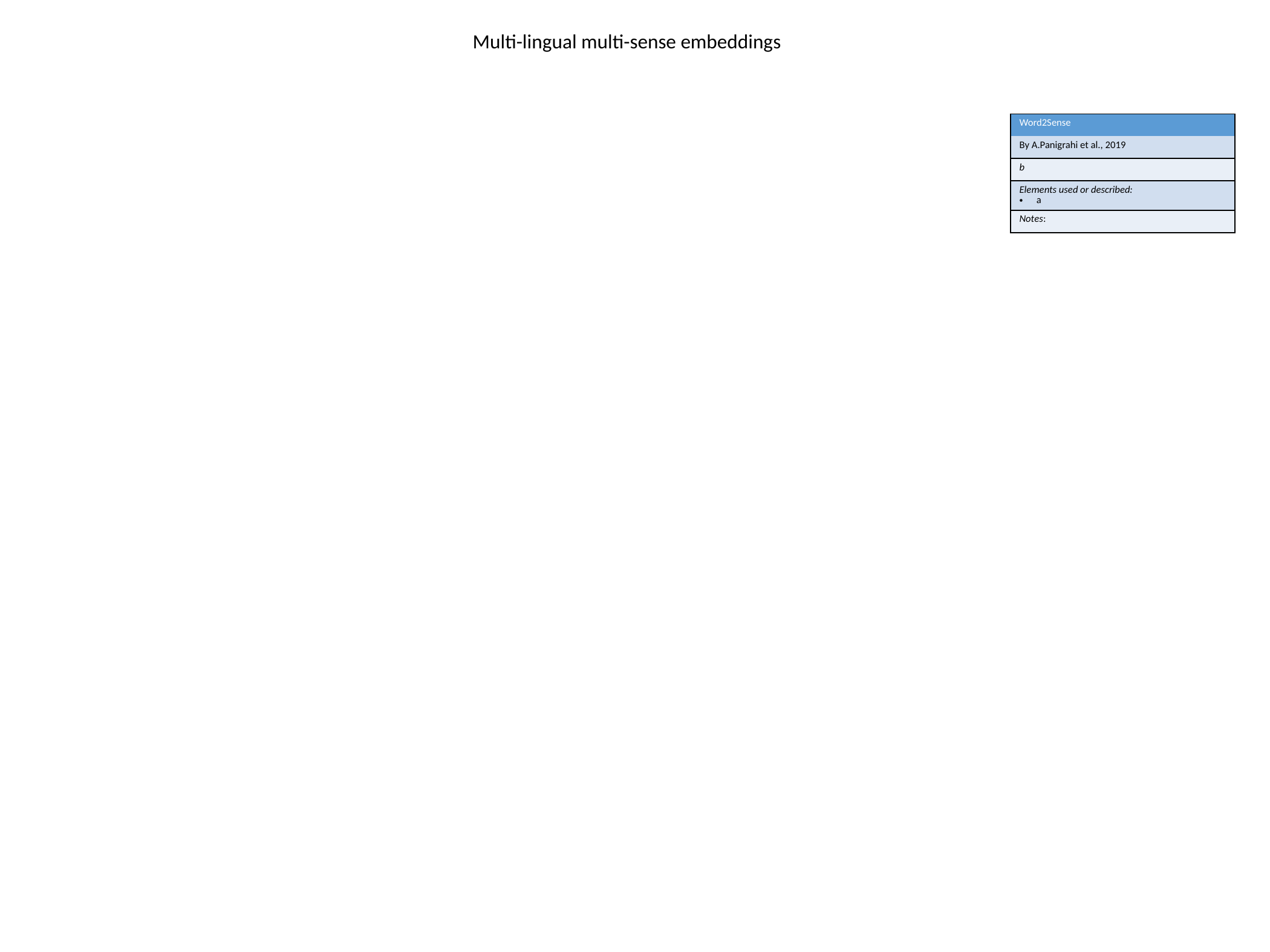

# Multi-lingual multi-sense embeddings
| Word2Sense |
| --- |
| By A.Panigrahi et al., 2019 |
| b |
| Elements used or described: a |
| Notes: |